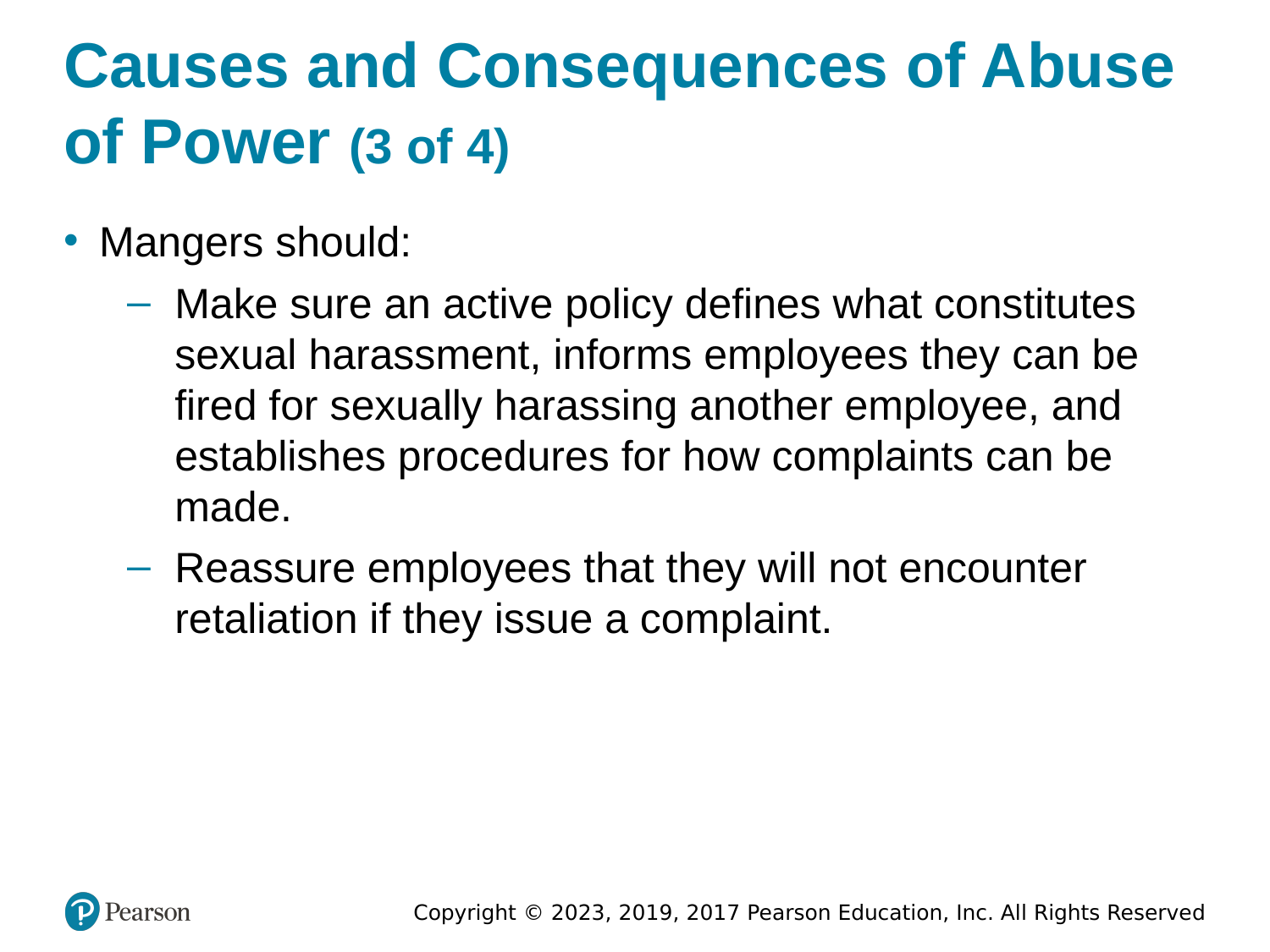

# Causes and Consequences of Abuse of Power (3 of 4)
Mangers should:
Make sure an active policy defines what constitutes sexual harassment, informs employees they can be fired for sexually harassing another employee, and establishes procedures for how complaints can be made.
Reassure employees that they will not encounter retaliation if they issue a complaint.